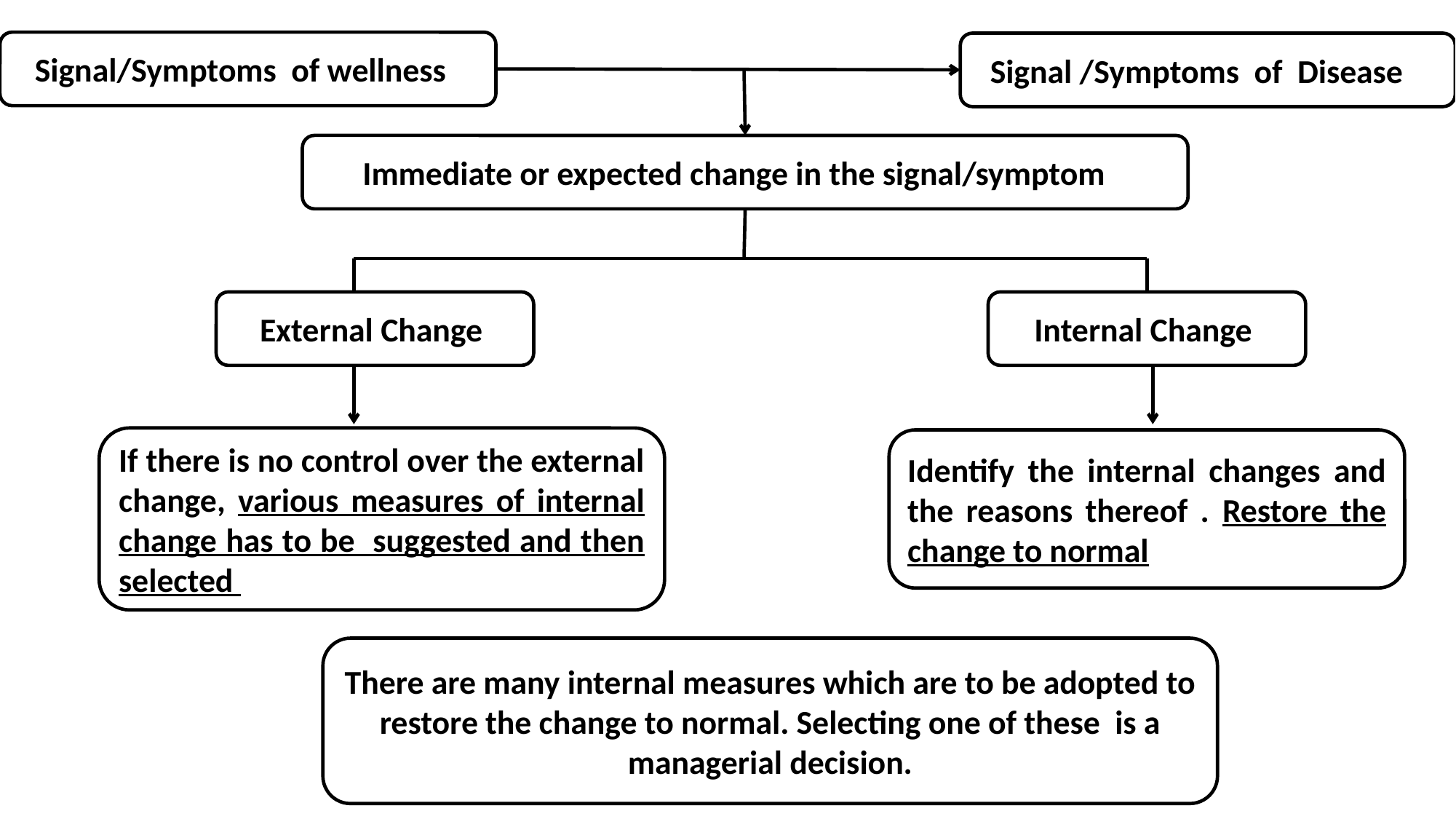

Signal/Symptoms  of wellness
Signal /Symptoms  of  Disease
Immediate or expected change in the signal/symptom
External Change
Internal Change
If there is no control over the external change, various measures of internal change has to be  suggested and then selected
Identify the internal changes and the reasons thereof . Restore the change to normal
There are many internal measures which are to be adopted to restore the change to normal. Selecting one of these  is a managerial decision.